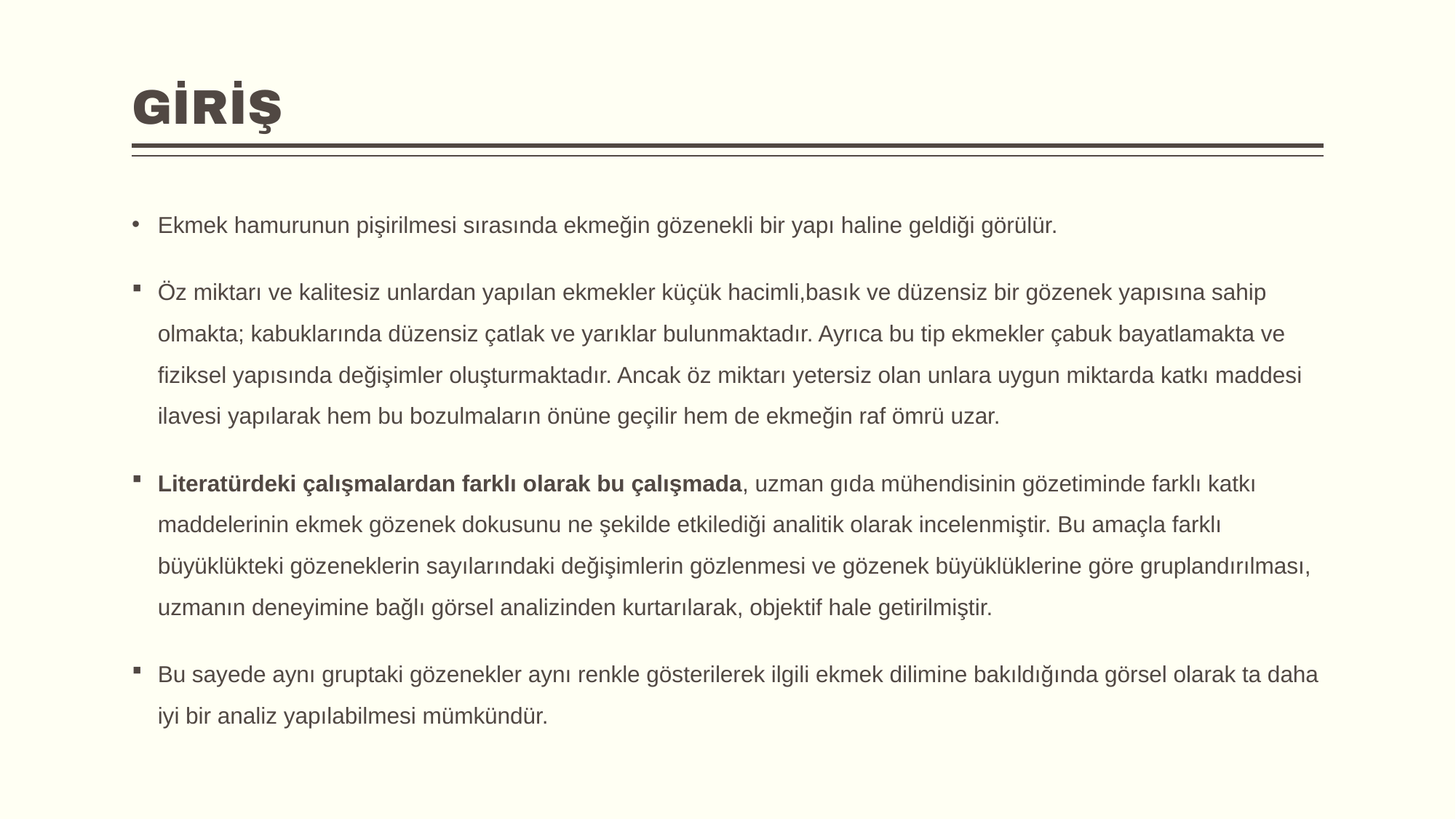

# GİRİŞ
Ekmek hamurunun pişirilmesi sırasında ekmeğin gözenekli bir yapı haline geldiği görülür.
Öz miktarı ve kalitesiz unlardan yapılan ekmekler küçük hacimli,basık ve düzensiz bir gözenek yapısına sahip olmakta; kabuklarında düzensiz çatlak ve yarıklar bulunmaktadır. Ayrıca bu tip ekmekler çabuk bayatlamakta ve fiziksel yapısında değişimler oluşturmaktadır. Ancak öz miktarı yetersiz olan unlara uygun miktarda katkı maddesi ilavesi yapılarak hem bu bozulmaların önüne geçilir hem de ekmeğin raf ömrü uzar.
Literatürdeki çalışmalardan farklı olarak bu çalışmada, uzman gıda mühendisinin gözetiminde farklı katkı maddelerinin ekmek gözenek dokusunu ne şekilde etkilediği analitik olarak incelenmiştir. Bu amaçla farklı büyüklükteki gözeneklerin sayılarındaki değişimlerin gözlenmesi ve gözenek büyüklüklerine göre gruplandırılması, uzmanın deneyimine bağlı görsel analizinden kurtarılarak, objektif hale getirilmiştir.
Bu sayede aynı gruptaki gözenekler aynı renkle gösterilerek ilgili ekmek dilimine bakıldığında görsel olarak ta daha iyi bir analiz yapılabilmesi mümkündür.